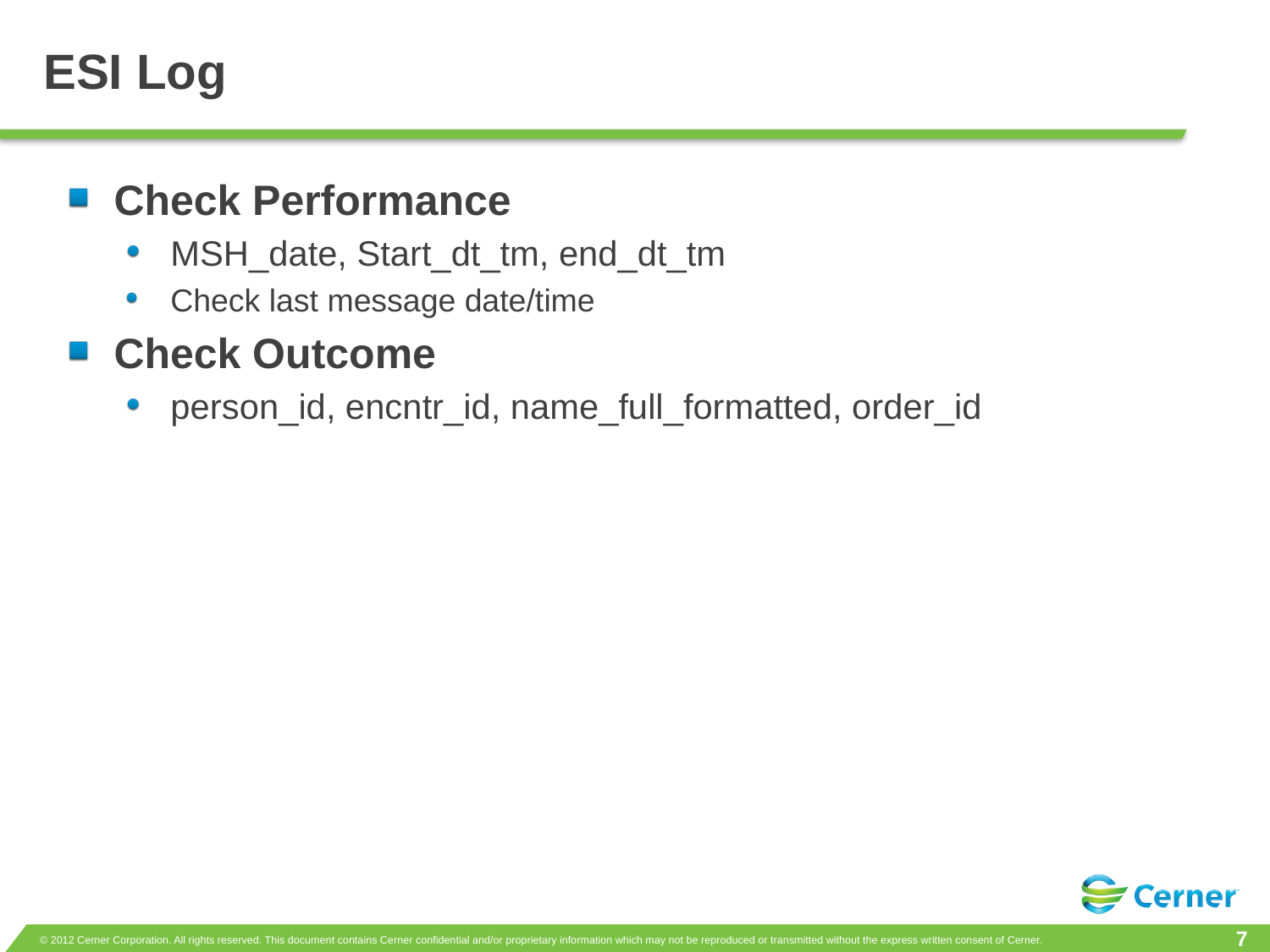

# ESI Log
Check Performance
MSH_date, Start_dt_tm, end_dt_tm
Check last message date/time
Check Outcome
person_id, encntr_id, name_full_formatted, order_id